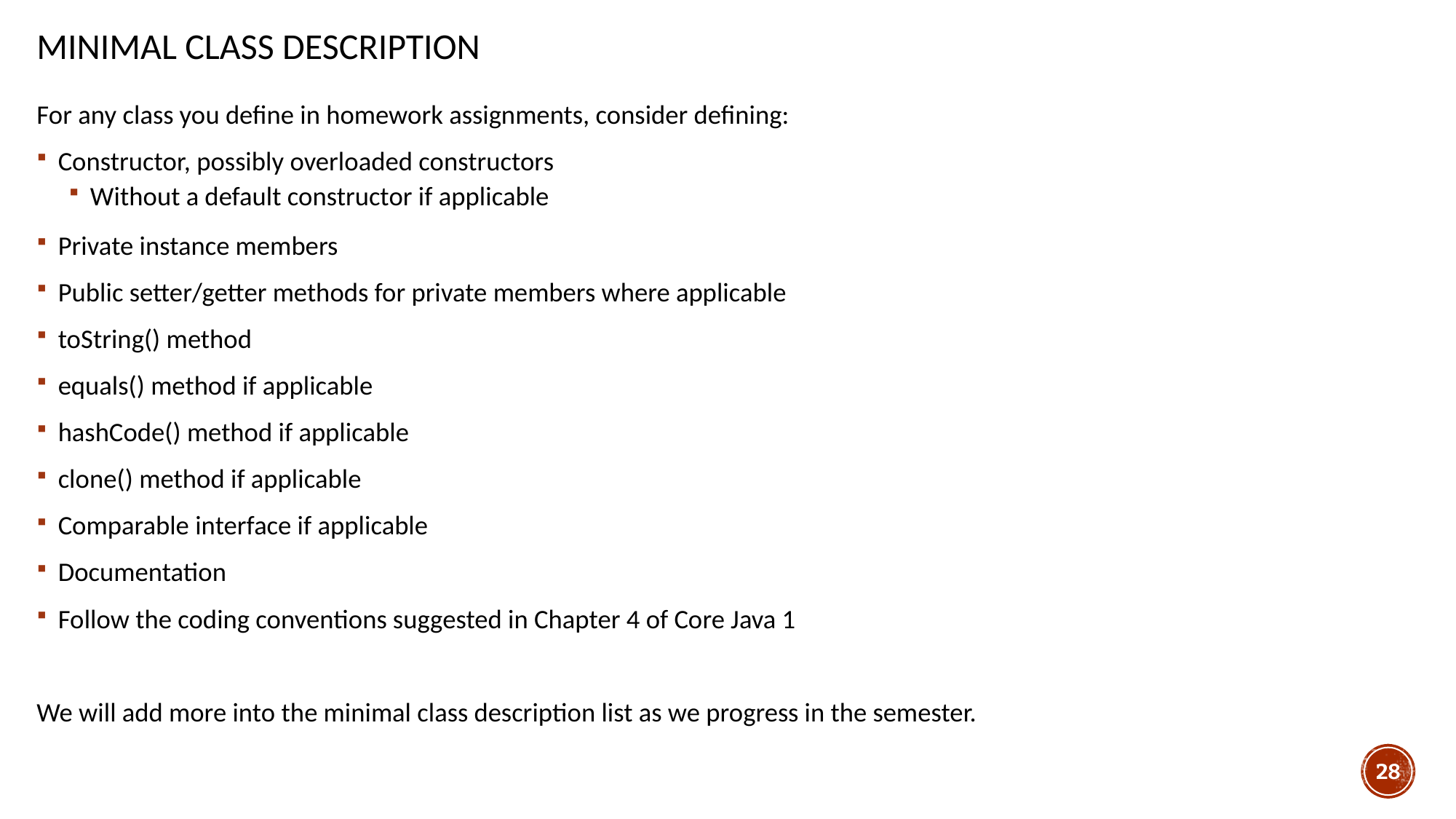

# Minimal class description
For any class you define in homework assignments, consider defining:
Constructor, possibly overloaded constructors
Without a default constructor if applicable
Private instance members
Public setter/getter methods for private members where applicable
toString() method
equals() method if applicable
hashCode() method if applicable
clone() method if applicable
Comparable interface if applicable
Documentation
Follow the coding conventions suggested in Chapter 4 of Core Java 1

We will add more into the minimal class description list as we progress in the semester.

28